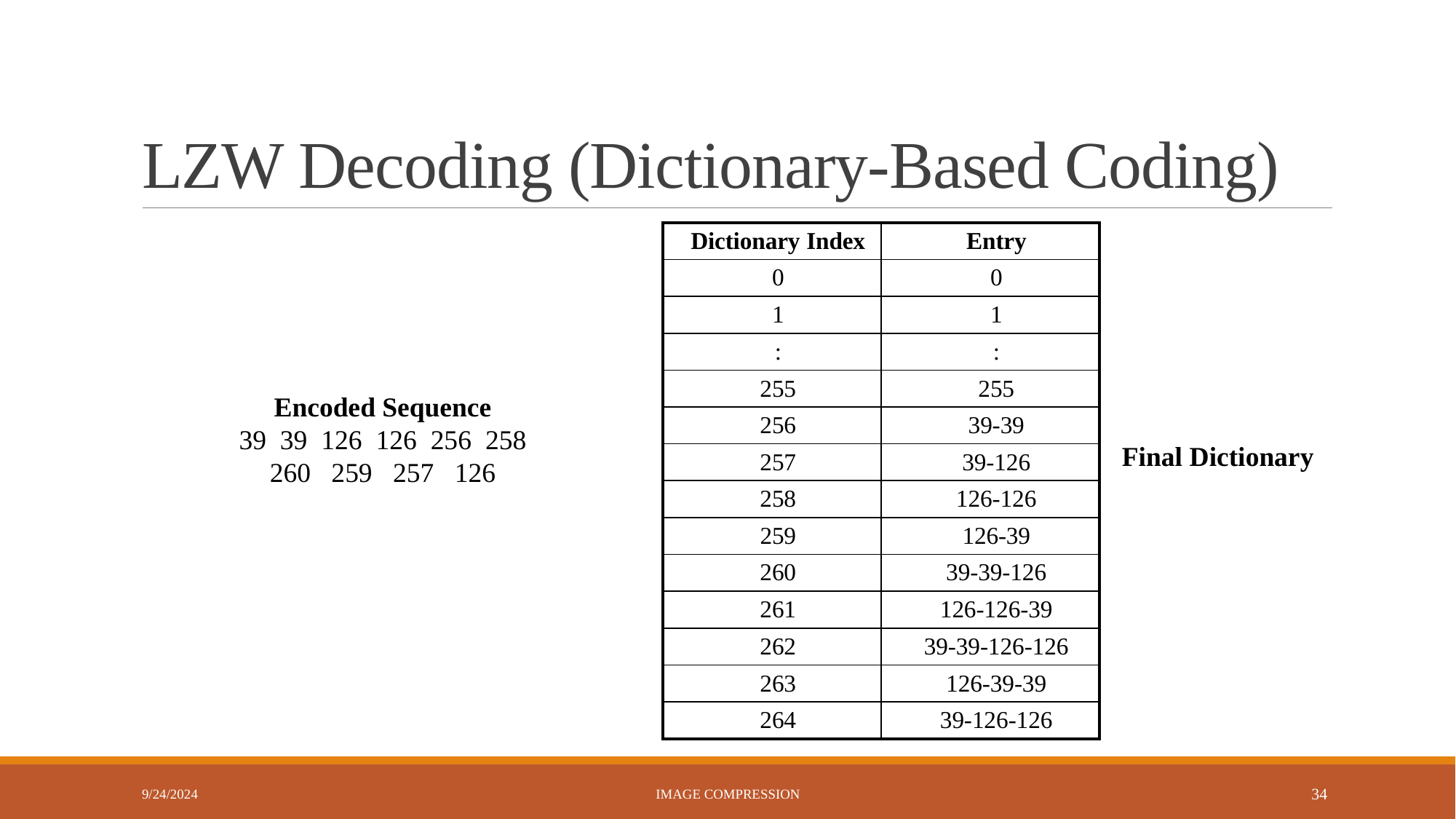

# LZW Decoding (Dictionary-Based Coding)
| Dictionary Index | Entry |
| --- | --- |
| 0 | 0 |
| 1 | 1 |
| : | : |
| 255 | 255 |
| 256 | 39-39 |
| 257 | 39-126 |
| 258 | 126-126 |
| 259 | 126-39 |
| 260 | 39-39-126 |
| 261 | 126-126-39 |
| 262 | 39-39-126-126 |
| 263 | 126-39-39 |
| 264 | 39-126-126 |
Encoded Sequence
39  39  126  126  256  258 260   259   257   126

Final Dictionary
9/24/2024
Image Compression
34